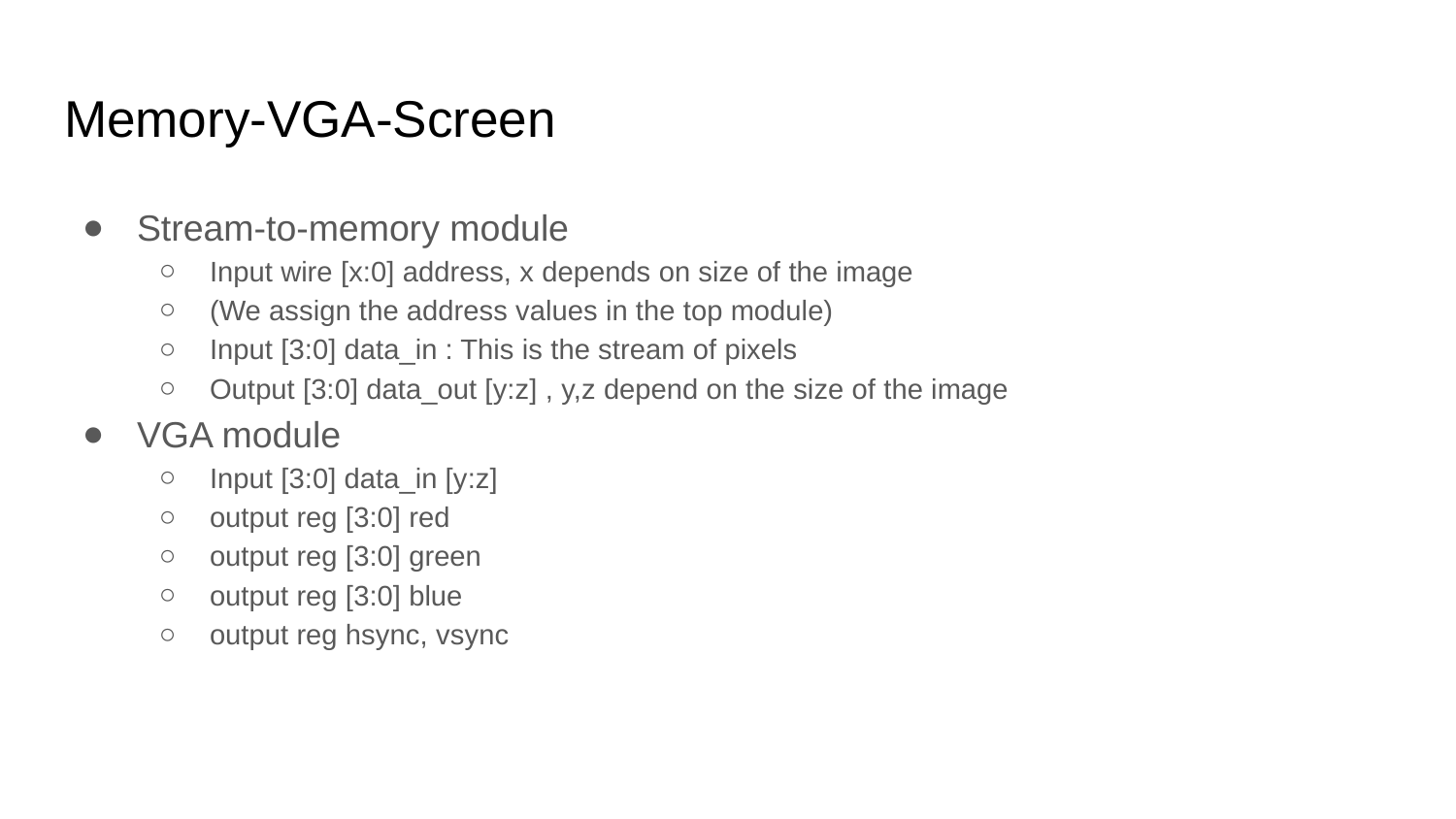

# Memory-VGA-Screen
Stream-to-memory module
Input wire [x:0] address, x depends on size of the image
(We assign the address values in the top module)
Input [3:0] data_in : This is the stream of pixels
Output [3:0] data_out [y:z] , y,z depend on the size of the image
VGA module
Input [3:0] data_in [y:z]
output reg [3:0] red
output reg [3:0] green
output reg [3:0] blue
output reg hsync, vsync